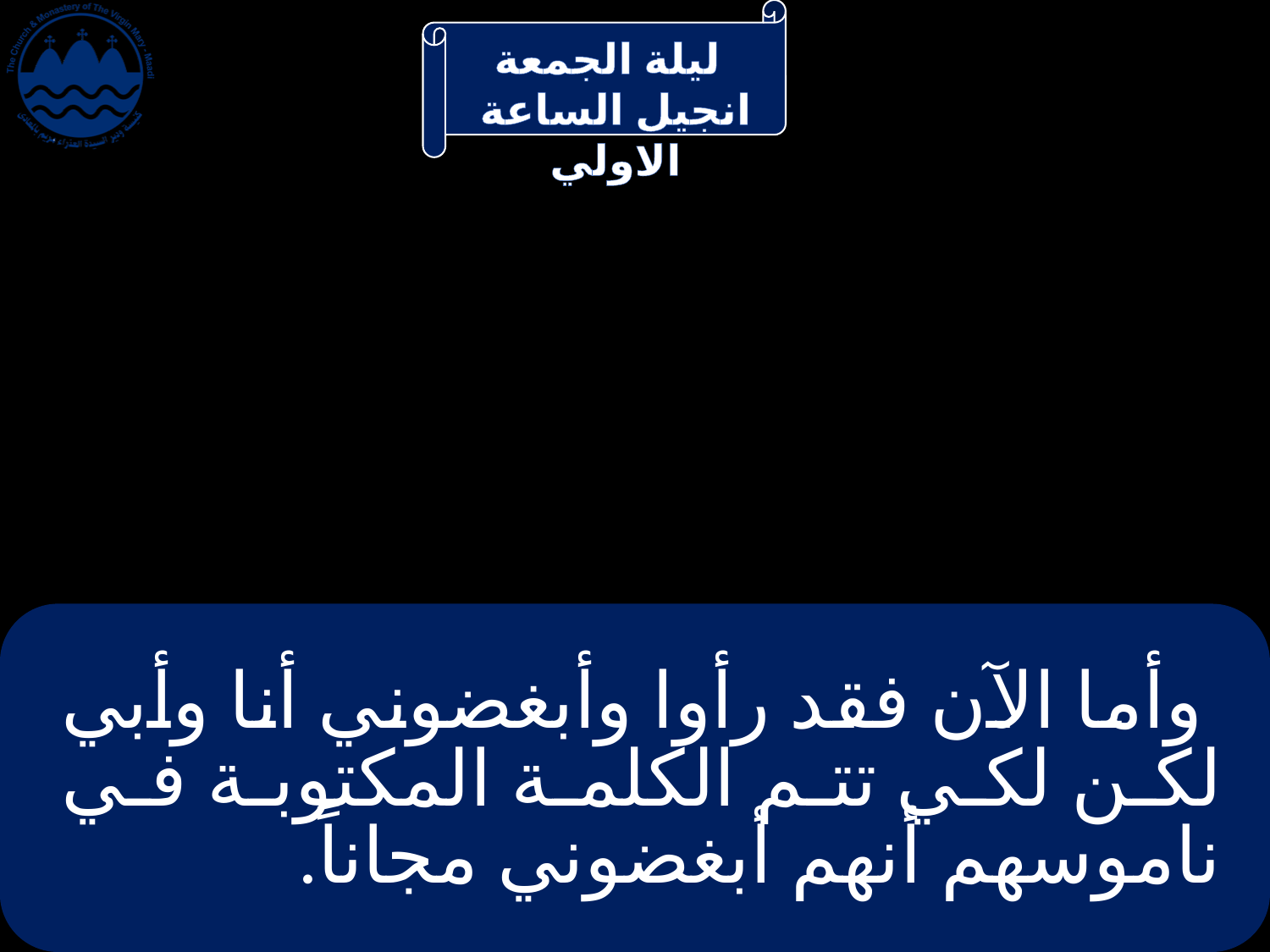

# وأما الآن فقد رأوا وأبغضوني أنا وأبي لكن لكي تتم الكلمة المكتوبة في ناموسهم أنهم أبغضوني مجاناً.